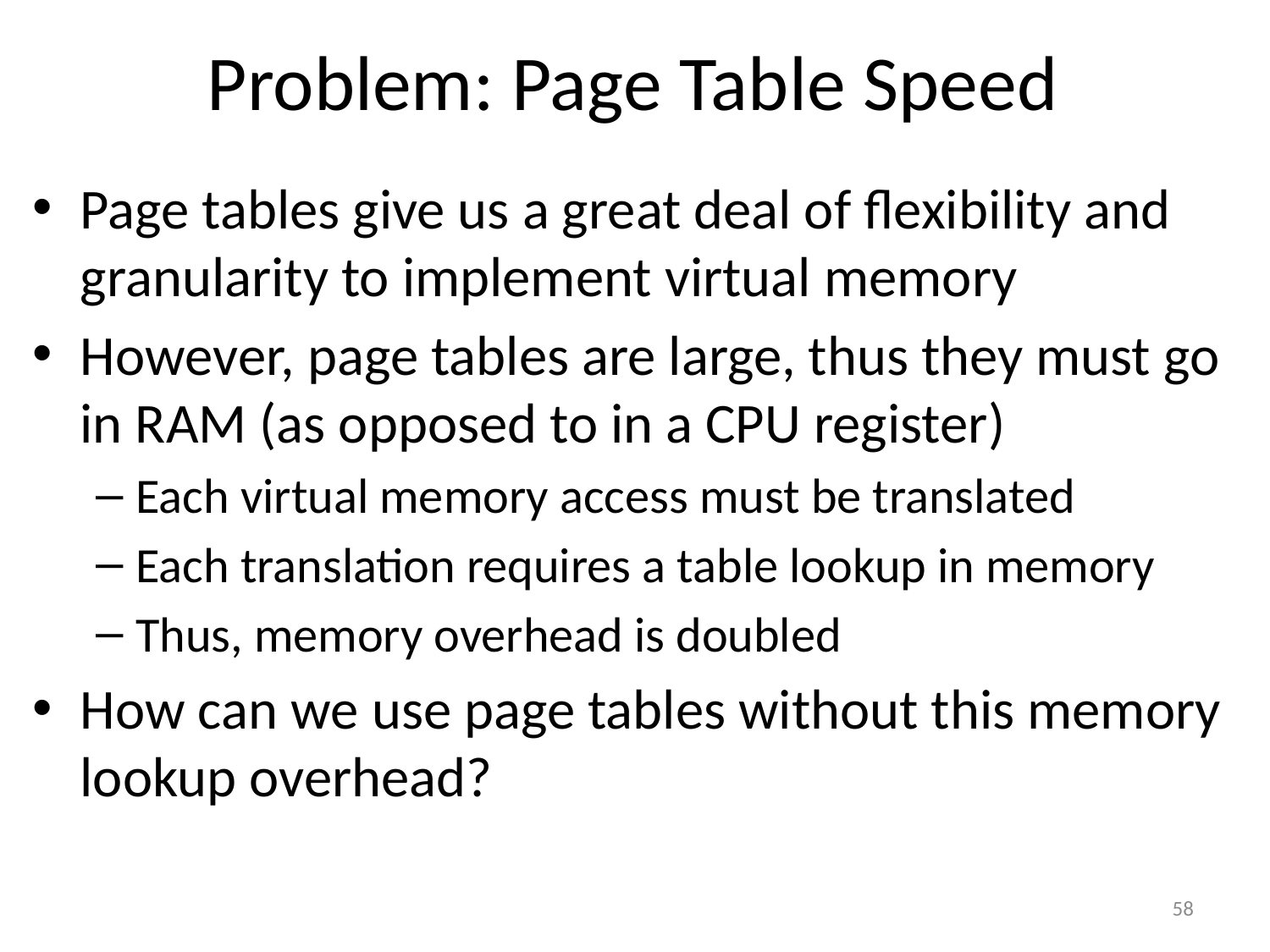

# Problem: Page Table Speed
Page tables give us a great deal of flexibility and granularity to implement virtual memory
However, page tables are large, thus they must go in RAM (as opposed to in a CPU register)
Each virtual memory access must be translated
Each translation requires a table lookup in memory
Thus, memory overhead is doubled
How can we use page tables without this memory lookup overhead?
58